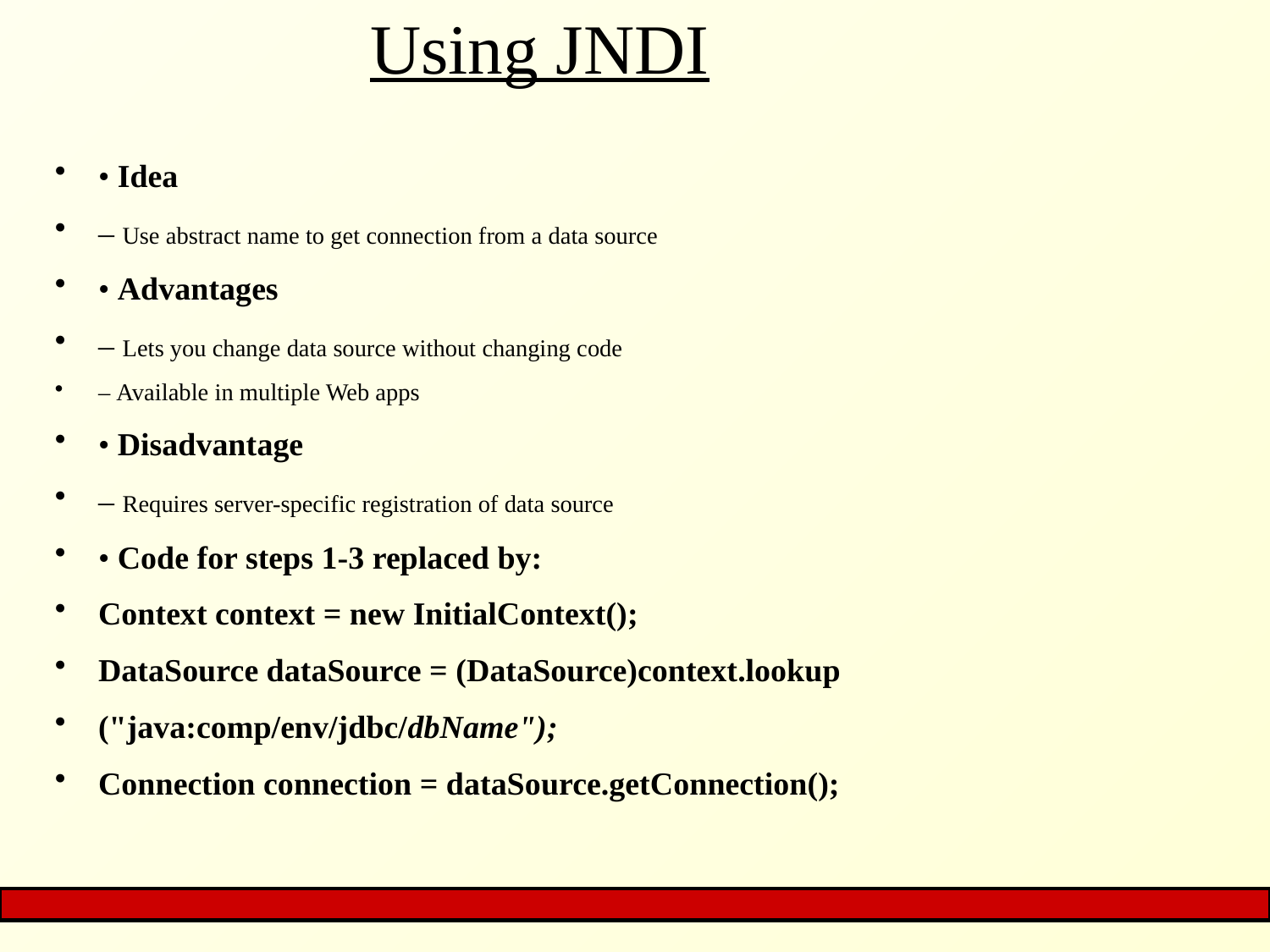

# Using JNDI
• Idea
– Use abstract name to get connection from a data source
• Advantages
– Lets you change data source without changing code
– Available in multiple Web apps
• Disadvantage
– Requires server-specific registration of data source
• Code for steps 1-3 replaced by:
Context context = new InitialContext();
DataSource dataSource = (DataSource)context.lookup
("java:comp/env/jdbc/dbName");
Connection connection = dataSource.getConnection();